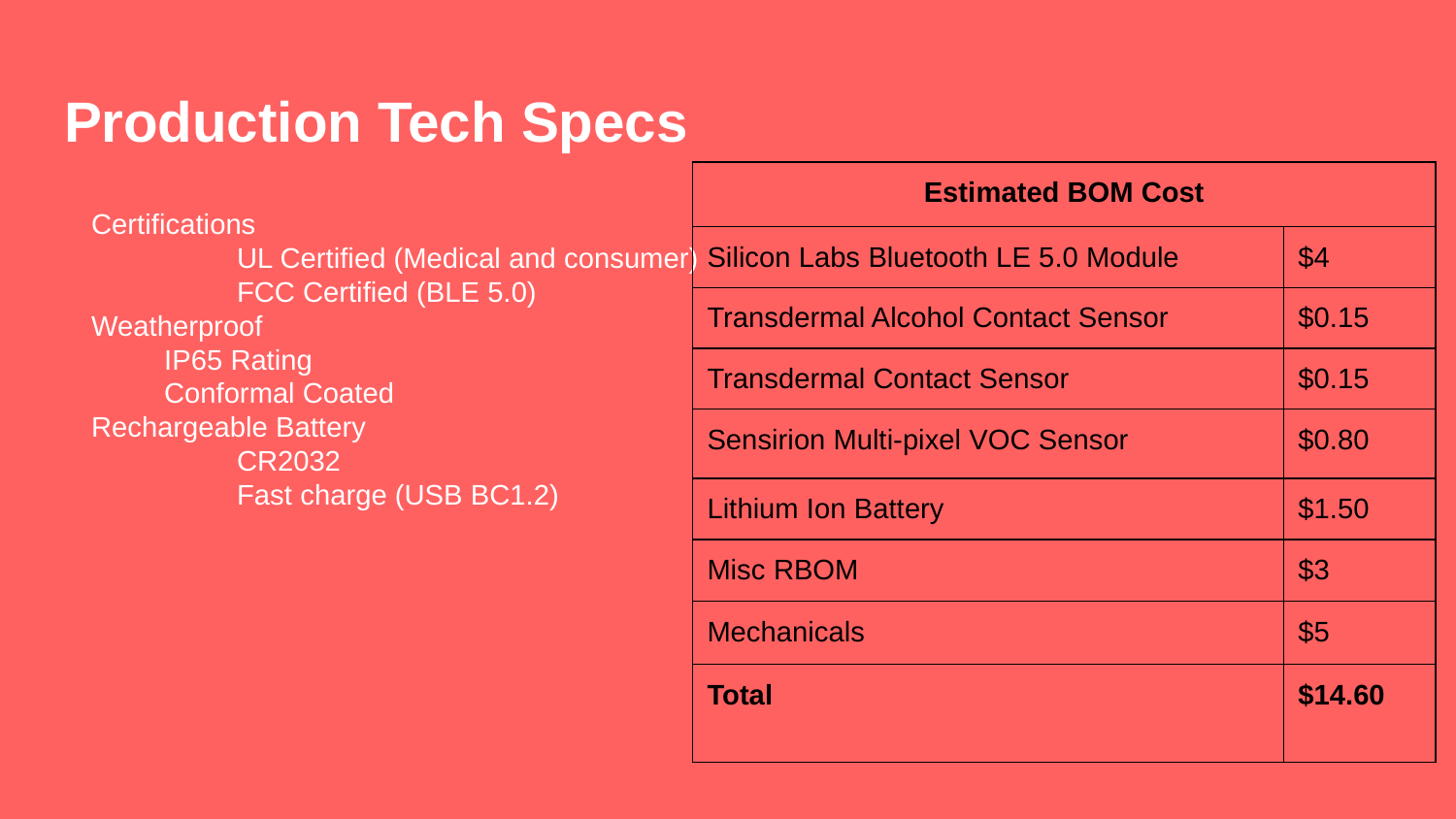

# Production Tech Specs
| Estimated BOM Cost |  |
| --- | --- |
| Silicon Labs Bluetooth LE 5.0 Module | $4 |
| Transdermal Alcohol Contact Sensor | $0.15 |
| Transdermal Contact Sensor | $0.15 |
| Sensirion Multi-pixel VOC Sensor | $0.80 |
| Lithium Ion Battery | $1.50 |
| Misc RBOM | $3 |
| Mechanicals | $5 |
| Total | $14.60 |
Certifications
	UL Certified (Medical and consumer)
	FCC Certified (BLE 5.0)
Weatherproof
IP65 Rating
Conformal Coated
Rechargeable Battery
	CR2032
	Fast charge (USB BC1.2)